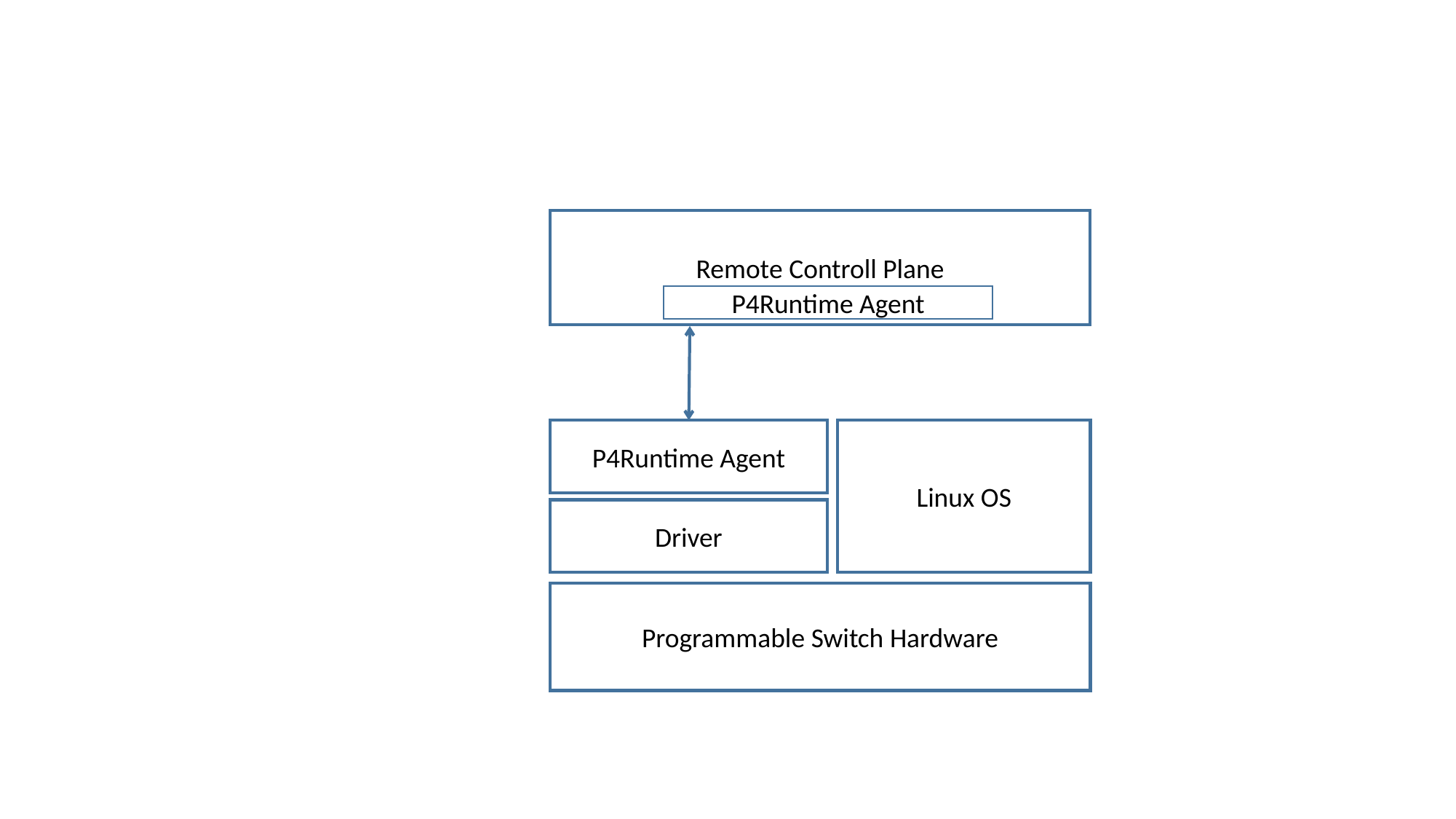

Remote Controll Plane
P4Runtime Agent
P4Runtime Agent
Linux OS
Driver
Programmable Switch Hardware